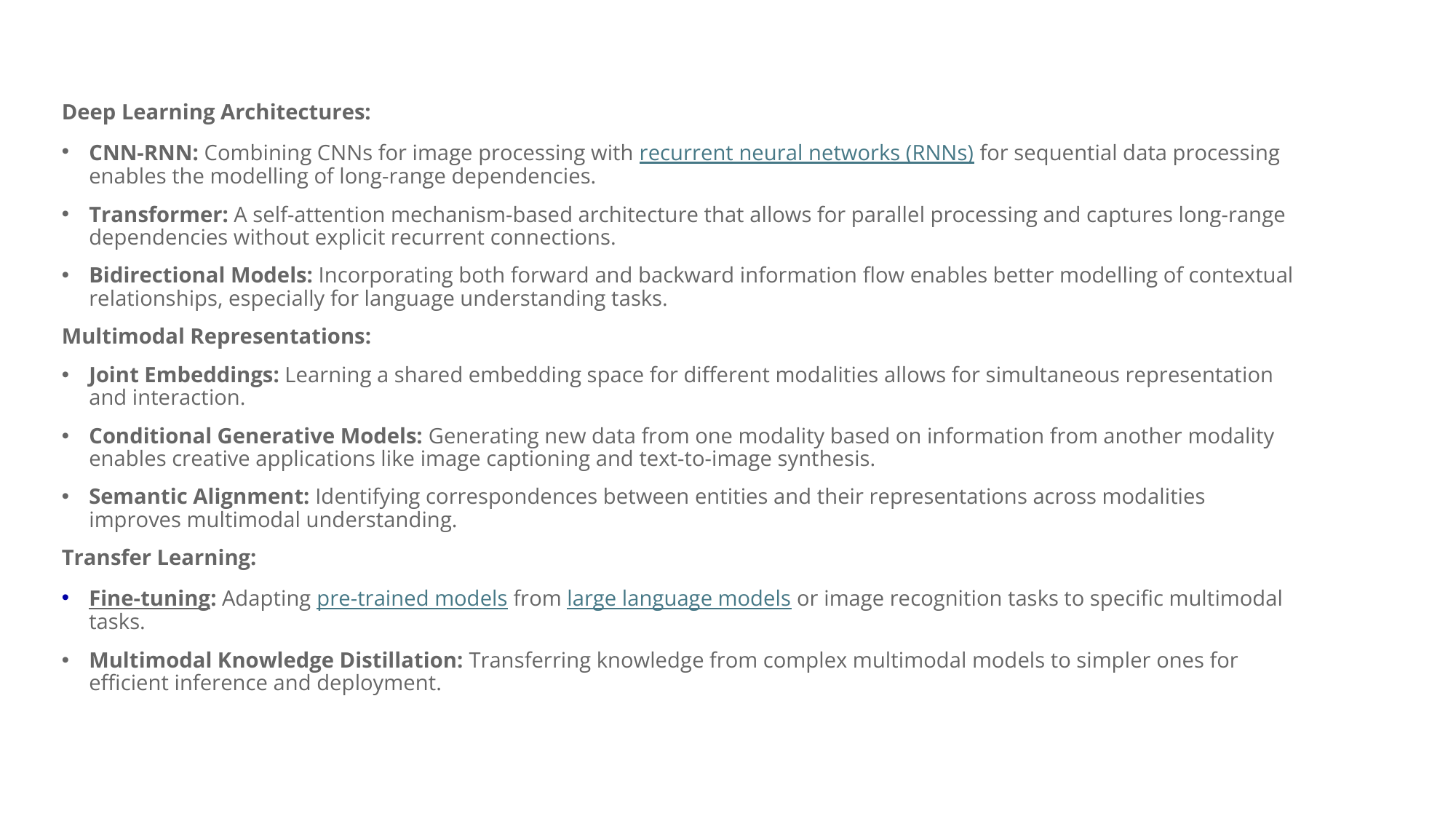

Deep Learning Architectures:
CNN-RNN: Combining CNNs for image processing with recurrent neural networks (RNNs) for sequential data processing enables the modelling of long-range dependencies.
Transformer: A self-attention mechanism-based architecture that allows for parallel processing and captures long-range dependencies without explicit recurrent connections.
Bidirectional Models: Incorporating both forward and backward information flow enables better modelling of contextual relationships, especially for language understanding tasks.
Multimodal Representations:
Joint Embeddings: Learning a shared embedding space for different modalities allows for simultaneous representation and interaction.
Conditional Generative Models: Generating new data from one modality based on information from another modality enables creative applications like image captioning and text-to-image synthesis.
Semantic Alignment: Identifying correspondences between entities and their representations across modalities improves multimodal understanding.
Transfer Learning:
Fine-tuning: Adapting pre-trained models from large language models or image recognition tasks to specific multimodal tasks.
Multimodal Knowledge Distillation: Transferring knowledge from complex multimodal models to simpler ones for efficient inference and deployment.